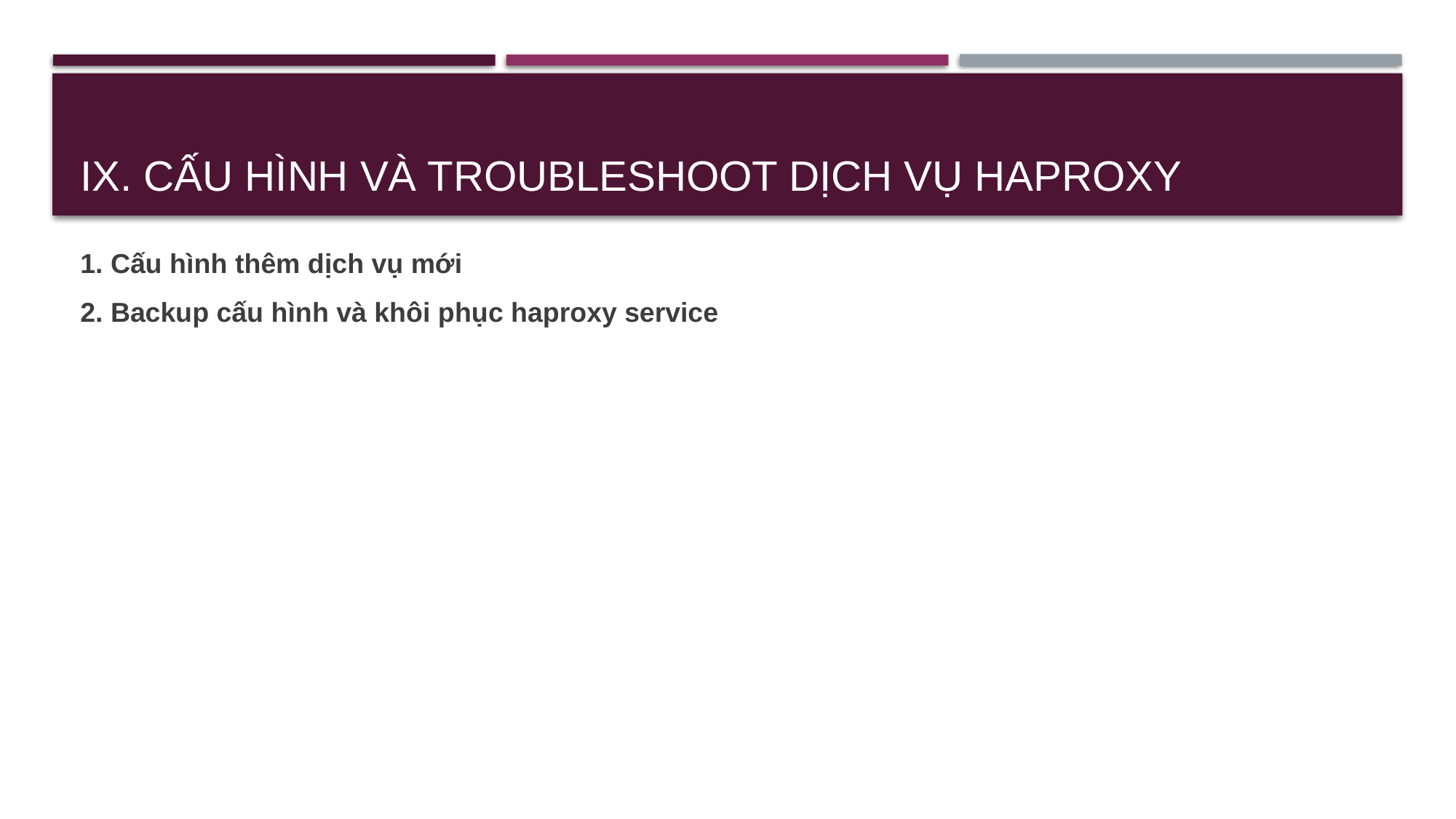

# IX. Cấu hình và troubleshoot dịch vụ Haproxy
1. Cấu hình thêm dịch vụ mới
2. Backup cấu hình và khôi phục haproxy service